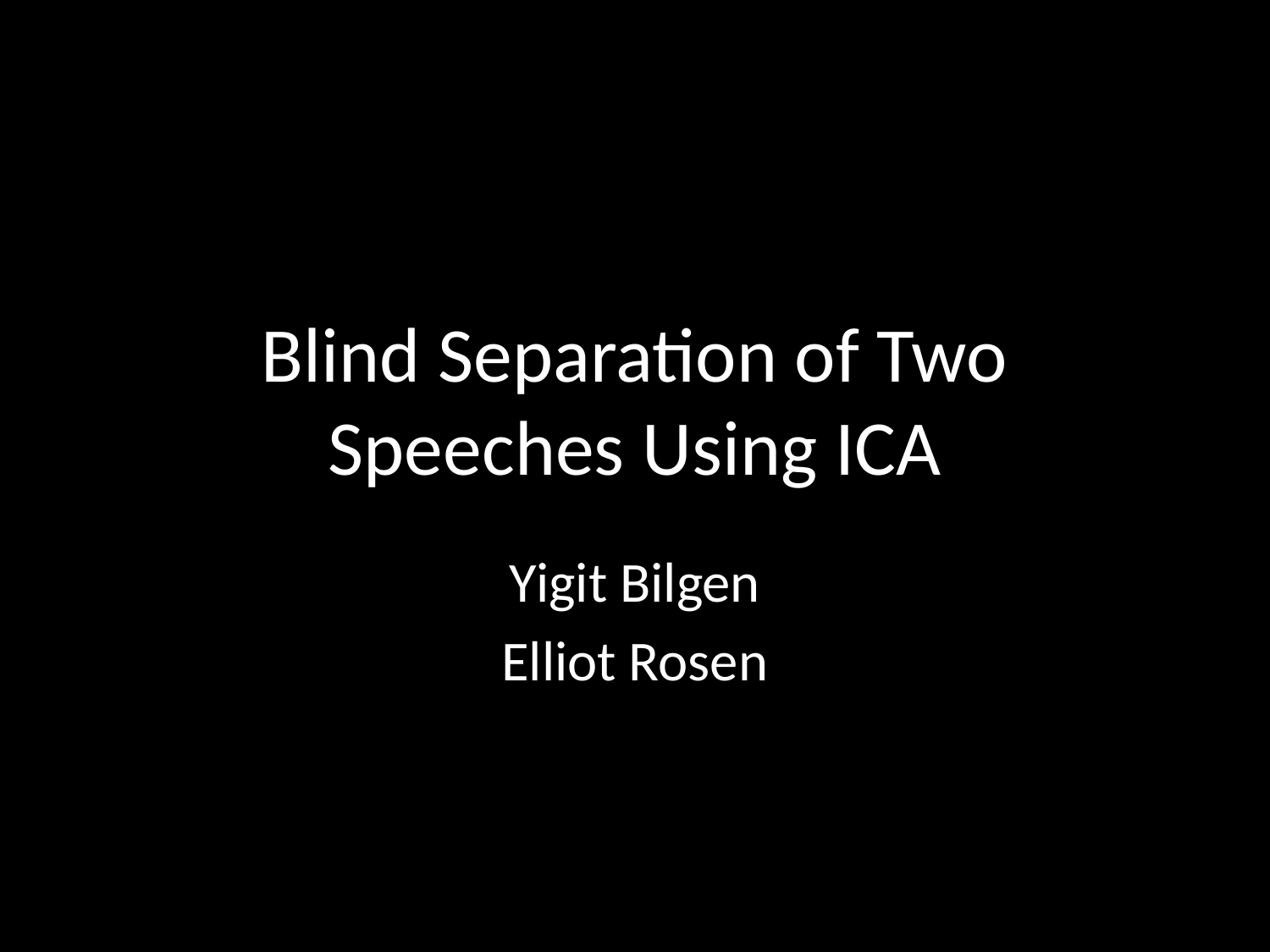

# Blind Separation of Two Speeches Using ICA
Yigit Bilgen
Elliot Rosen